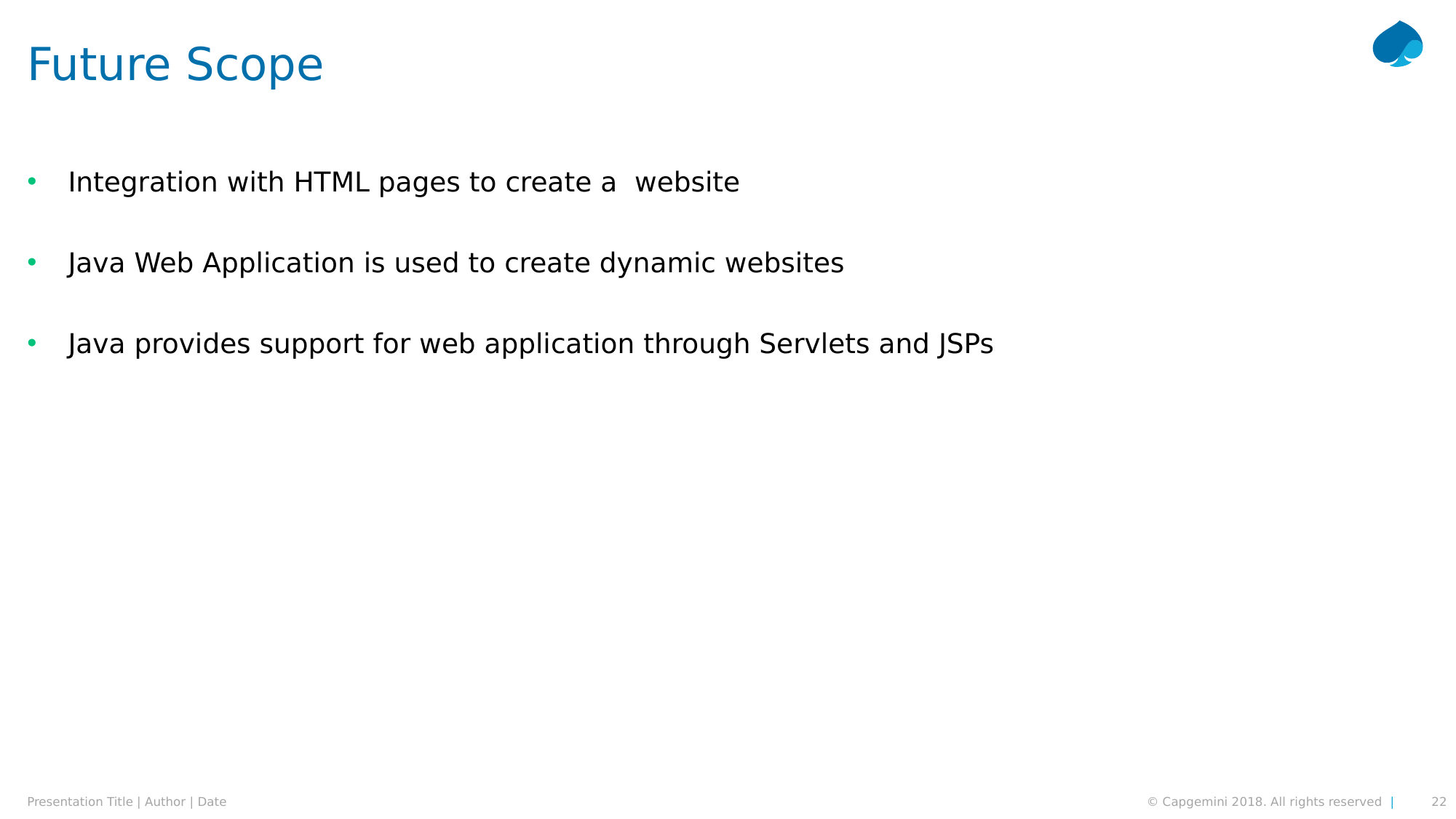

# Future Scope
Integration with HTML pages to create a  website
Java Web Application is used to create dynamic websites
Java provides support for web application through Servlets and JSPs